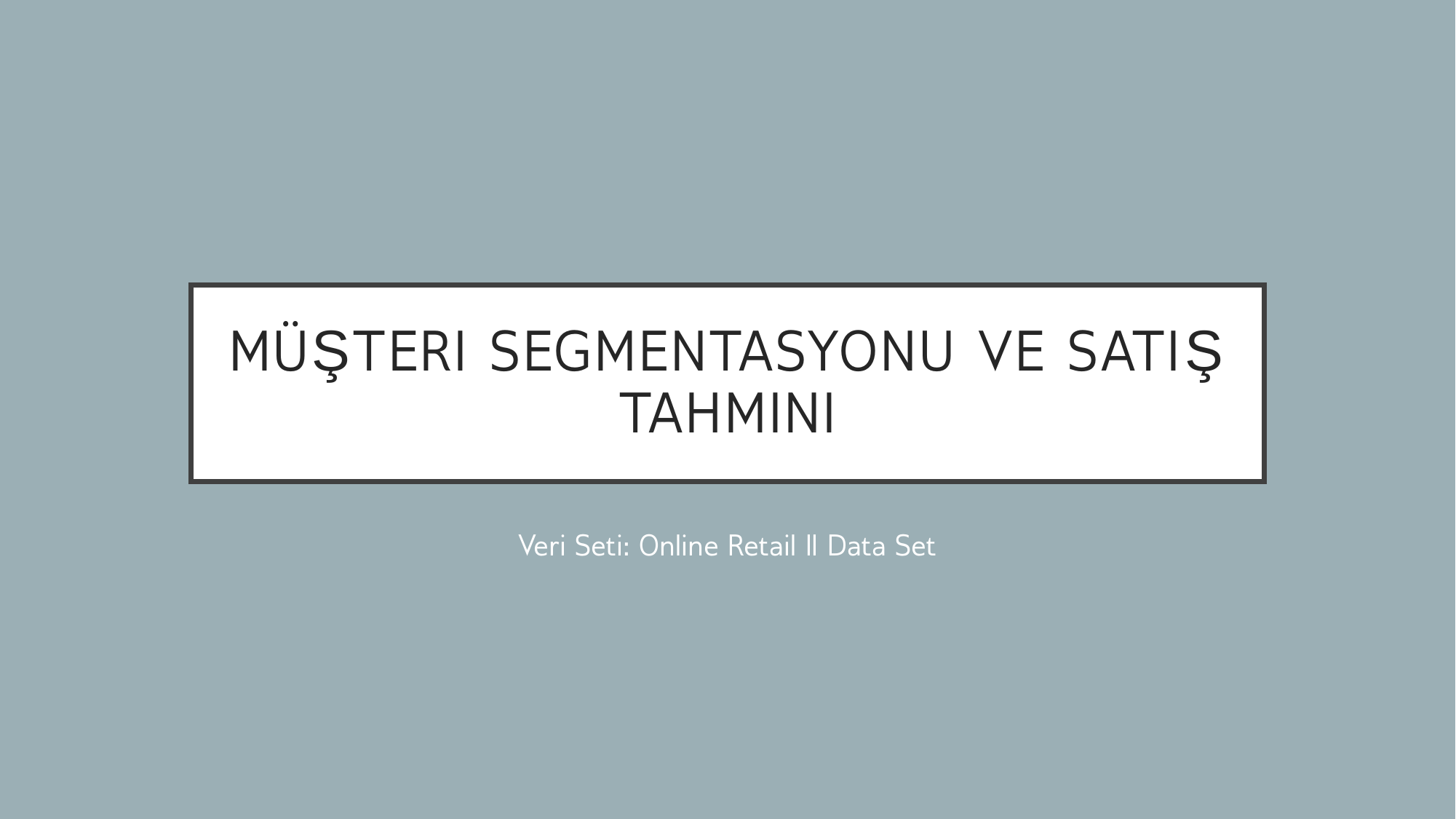

# Müşteri Segmentasyonu ve Satış Tahmini
Veri Seti: Online Retail II Data Set